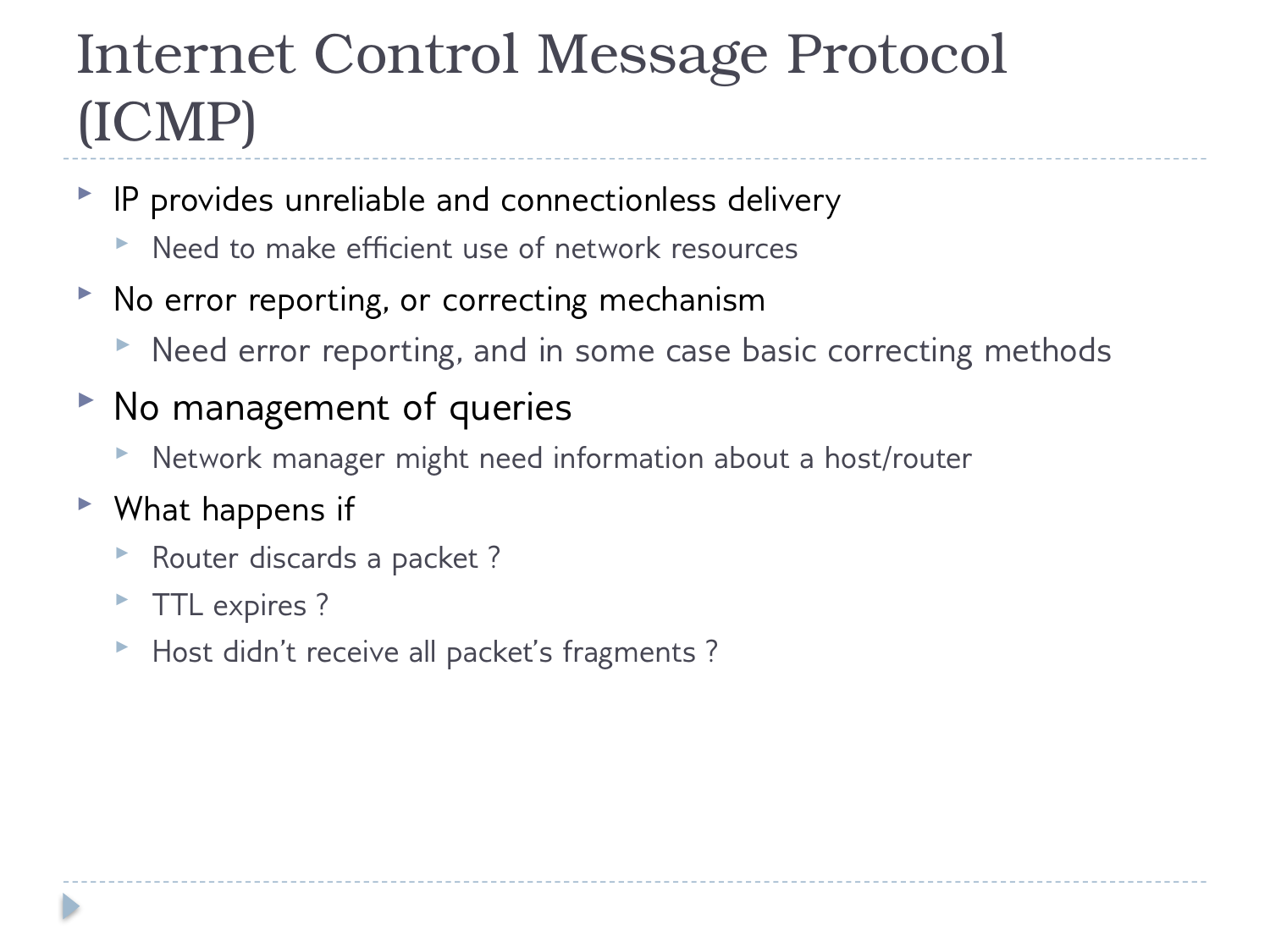

# Internet Control Message Protocol (ICMP)
IP provides unreliable and connectionless delivery
Need to make efficient use of network resources
No error reporting, or correcting mechanism
Need error reporting, and in some case basic correcting methods
No management of queries
Network manager might need information about a host/router
What happens if
Router discards a packet ?
TTL expires ?
Host didn’t receive all packet’s fragments ?